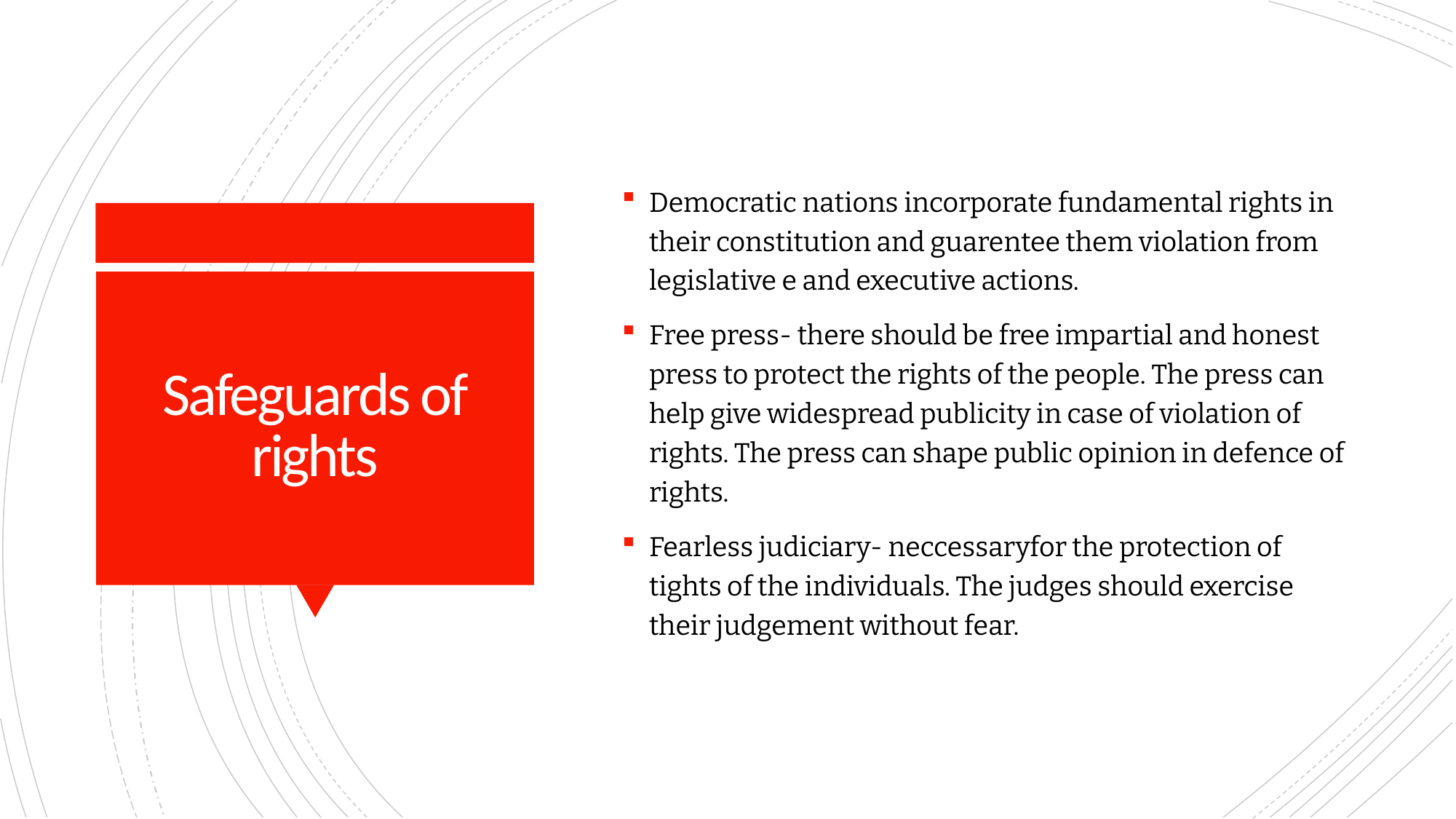

Democratic nations incorporate fundamental rights in their constitution and guarentee them violation from legislative e and executive actions.
Free press- there should be free impartial and honest press to protect the rights of the people. The press can help give widespread publicity in case of violation of rights. The press can shape public opinion in defence of rights.
Fearless judiciary- neccessaryfor the protection of tights of the individuals. The judges should exercise their judgement without fear.
# Safeguards of rights